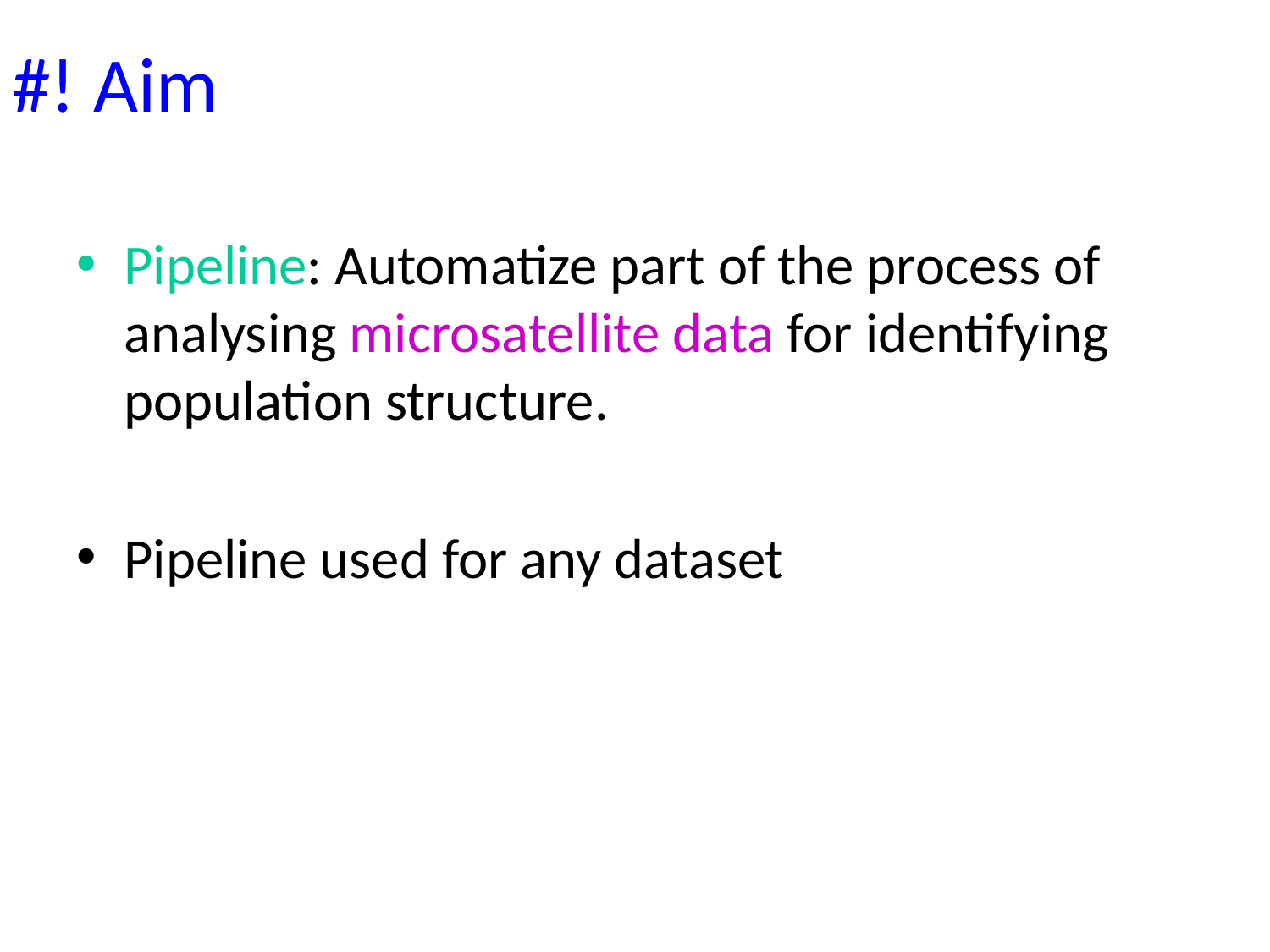

# #! Aim
Pipeline: Automatize part of the process of analysing microsatellite data for identifying population structure.

Pipeline used for any dataset